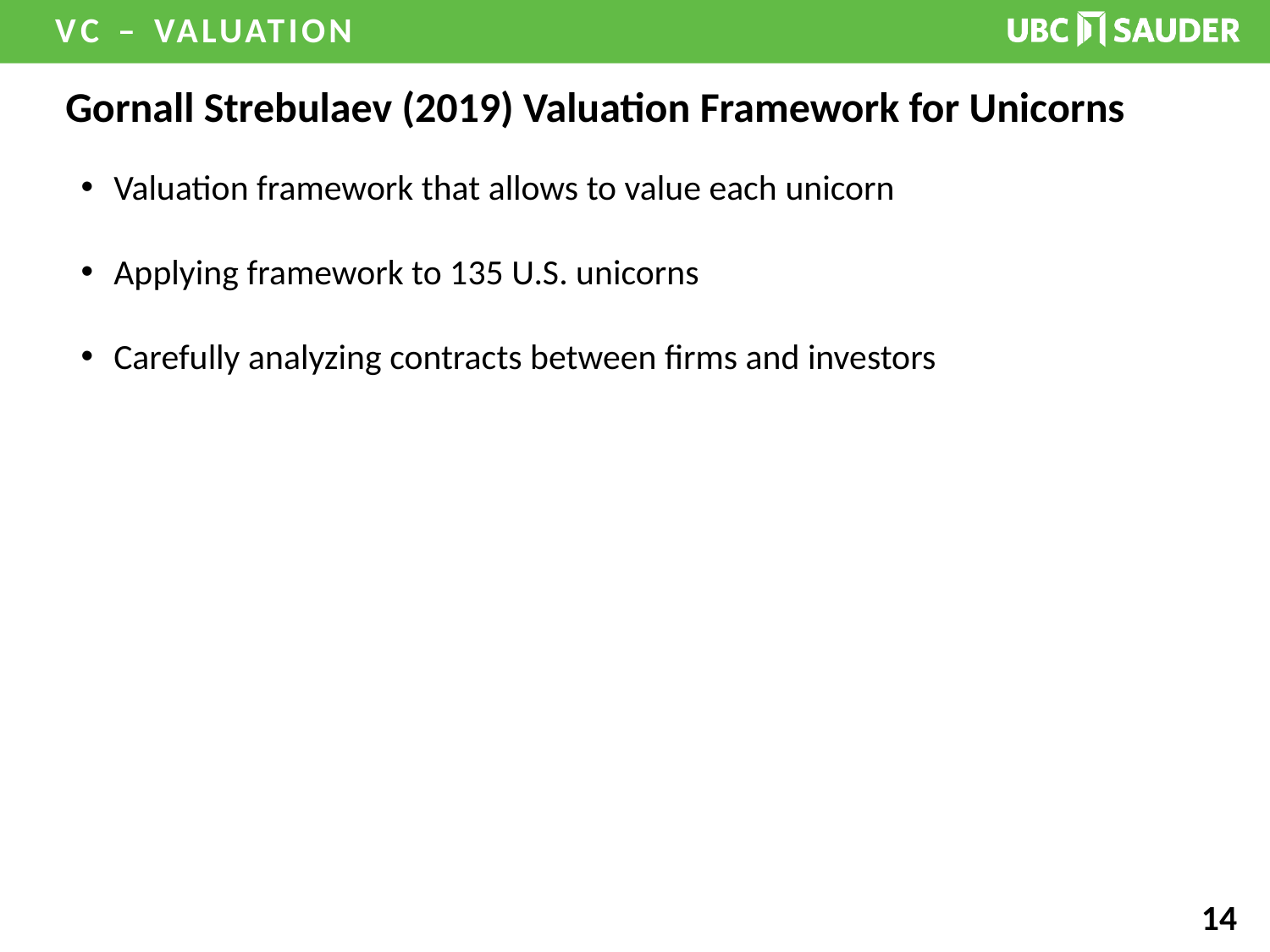

# Gornall Strebulaev (2019) Valuation Framework for Unicorns
Valuation framework that allows to value each unicorn

Applying framework to 135 U.S. unicorns

Carefully analyzing contracts between firms and investors